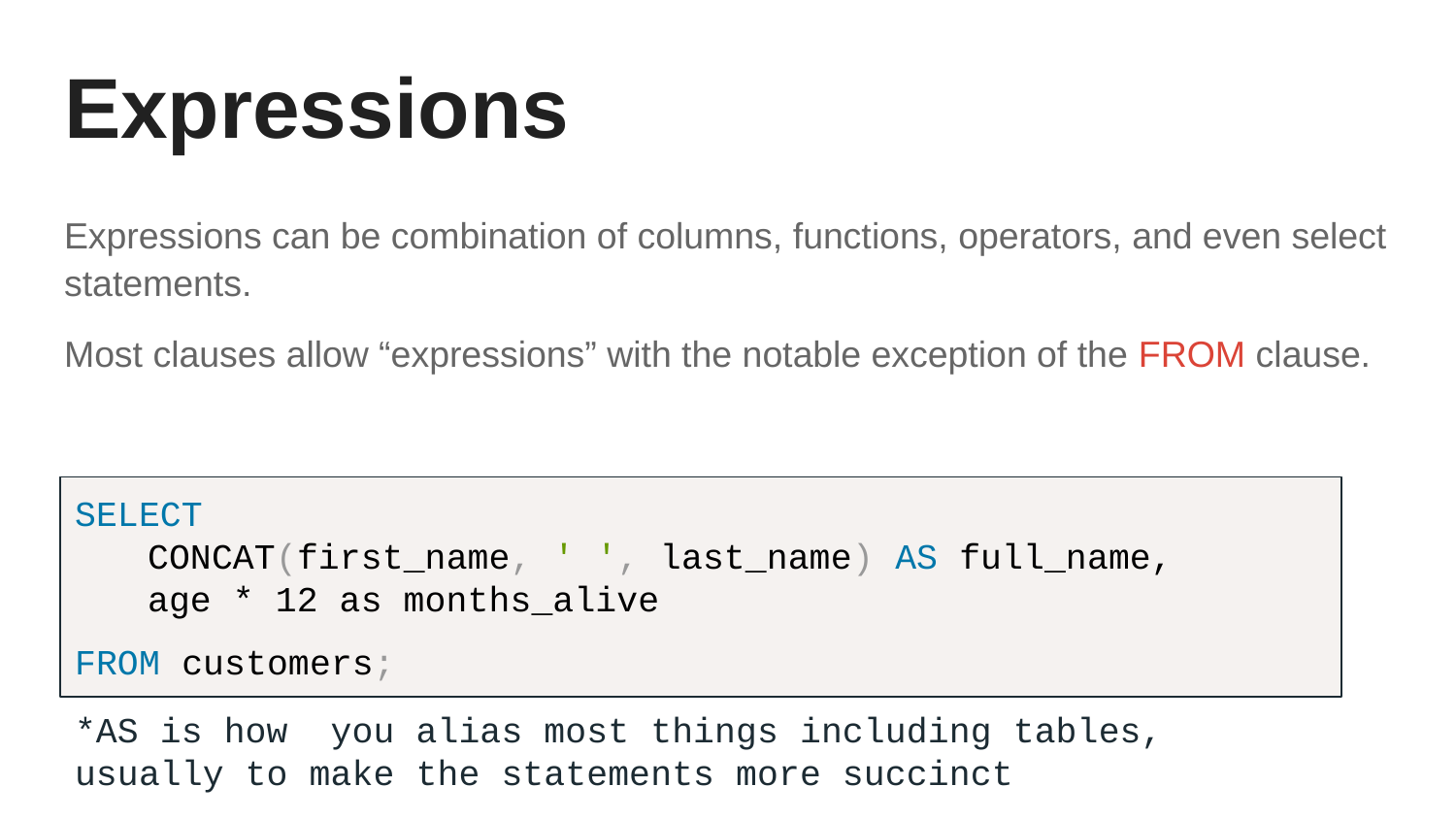

# Expressions
Expressions can be combination of columns, functions, operators, and even select statements.
Most clauses allow “expressions” with the notable exception of the FROM clause.
SELECT
CONCAT(first_name, ' ', last_name) AS full_name,
age * 12 as months_alive
FROM customers;
*AS is how  you alias most things including tables, usually to make the statements more succinct